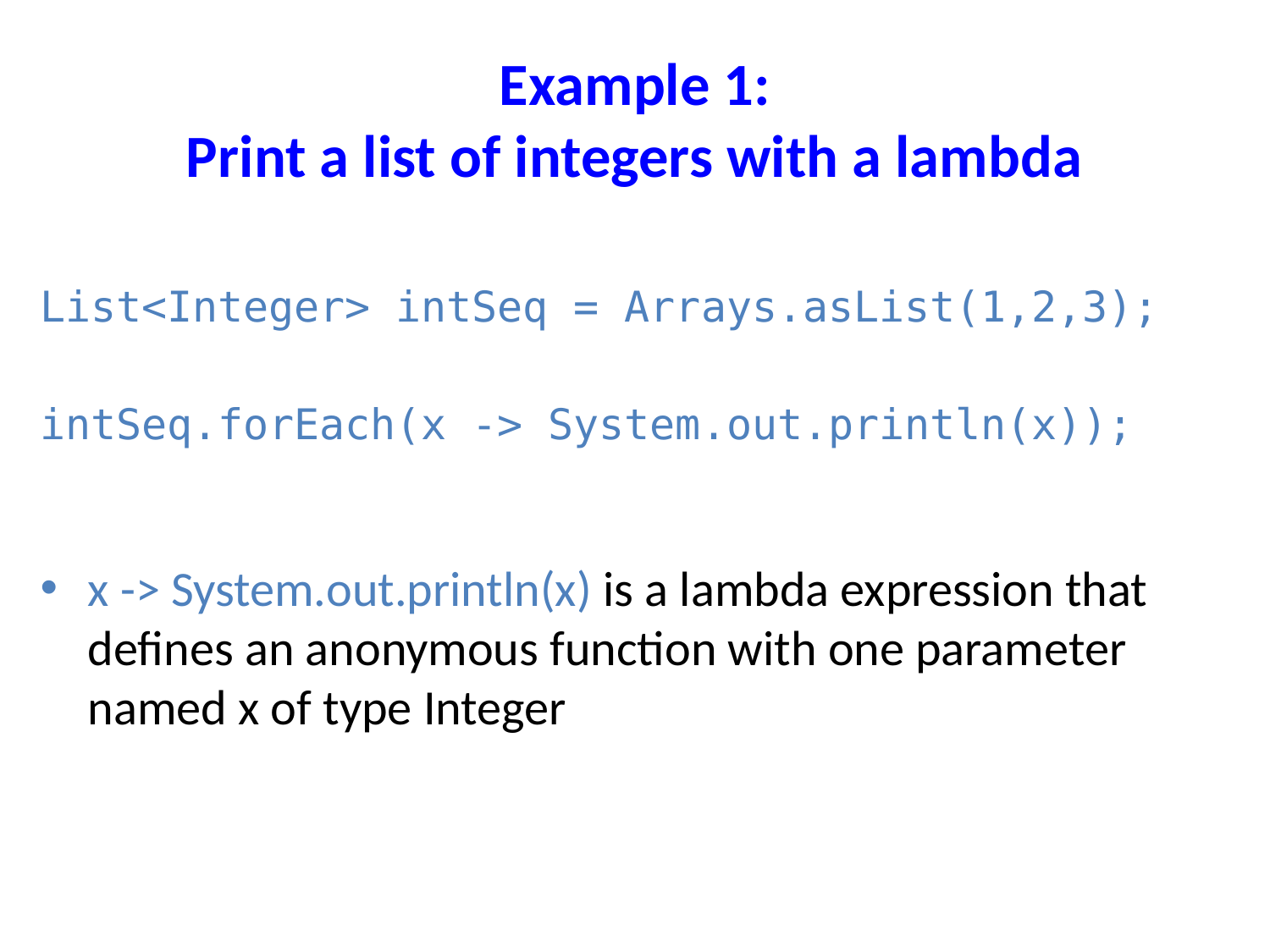

# Example 1: Print a list of integers with a lambda

List<Integer> intSeq = Arrays.asList(1,2,3);

intSeq.forEach(x -> System.out.println(x));

x -> System.out.println(x) is a lambda expression that defines an anonymous function with one parameter named x of type Integer